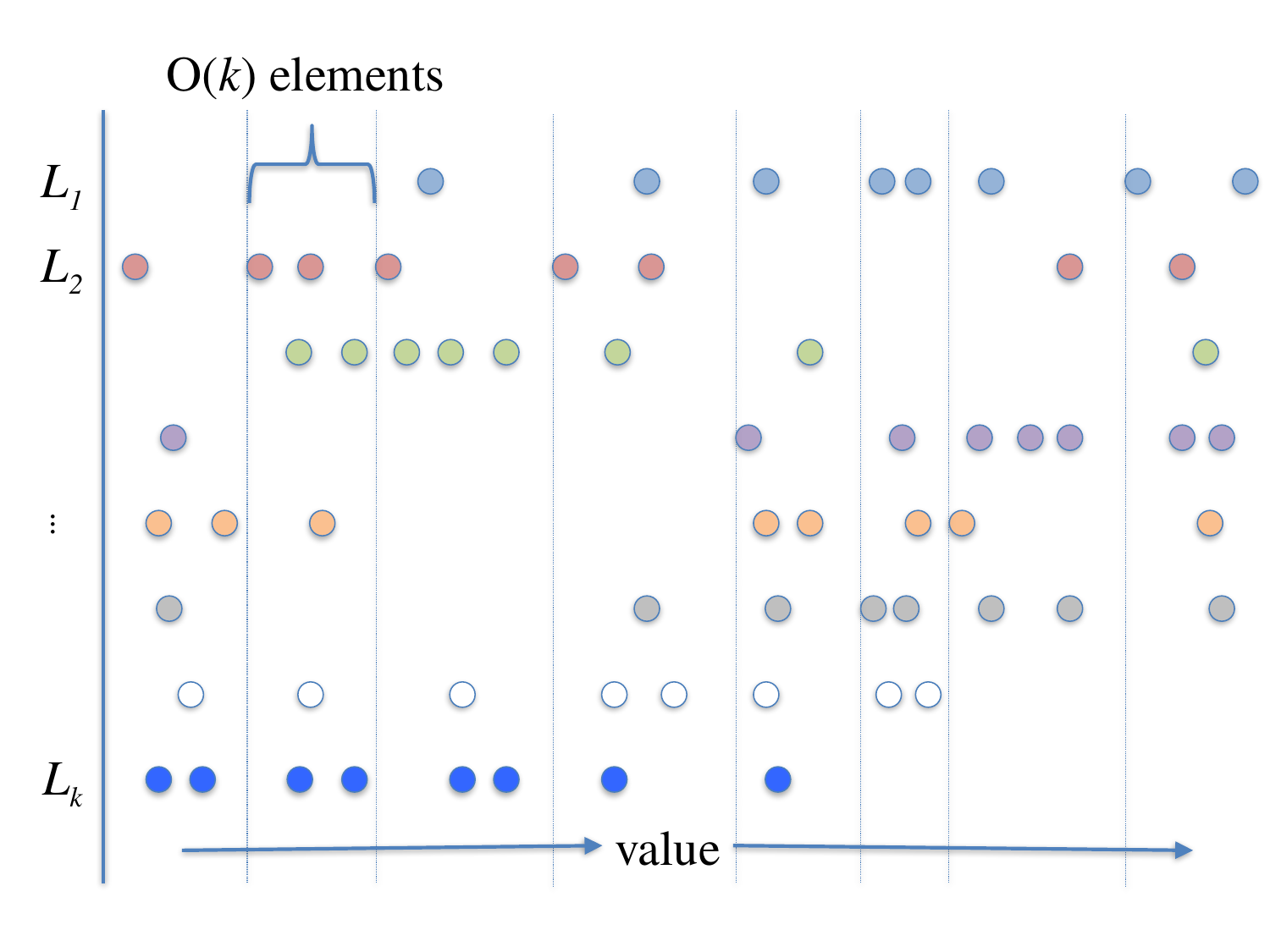

O(k) elements

L1

L2

...

Lk

value